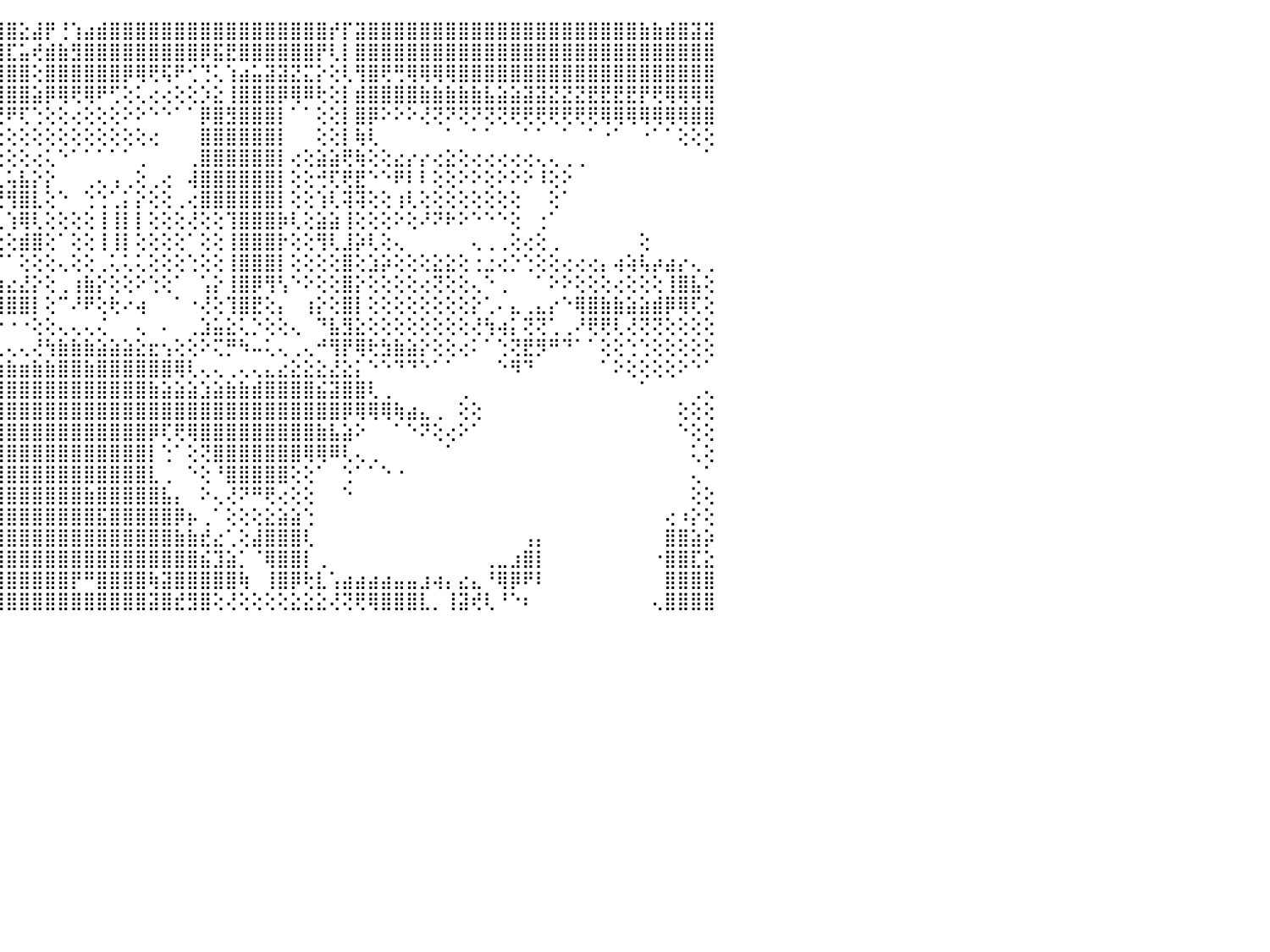

⠀⠀⠀⠀⠜⢻⣿⣿⣿⣿⣿⣿⣿⣿⣿⣿⣿⣿⣿⣿⣿⡿⢿⣿⣿⣿⣿⣿⣿⣿⣿⣿⣿⡿⢻⣧⢕⣷⢰⢕⢕⢸⡏⠑⣿⣿⣕⣼⡟⢘⢱⣴⣾⣿⣿⣿⣿⣿⣿⣿⣿⣿⣿⣿⣿⣿⣿⣿⣿⣿⡞⡏⣽⣿⣿⣿⣿⣿⣿⣿⣿⣿⣿⣿⣿⣿⣿⣿⣿⣿⣿⣿⣿⣿⣷⣷⣾⣿⣽⣽⠀
⠀⠀⠀⠀⠀⠕⢹⣿⣿⣿⣿⣿⣿⣿⣿⣿⣿⣿⣿⣿⣿⣿⣷⣿⣿⣿⣿⣿⣿⣿⡿⢟⢕⢱⣜⣿⣇⣿⢸⢕⢕⢸⣷⡱⣿⣏⣥⢞⣾⣷⣻⣿⣿⣿⣿⣿⣿⣿⣿⣿⡿⣯⣟⣿⣿⣿⣿⣿⣿⡟⢇⡇⣿⣿⣿⣿⣿⣿⣿⣿⣿⣿⣿⣿⣿⣿⣿⣿⣿⣿⣿⣿⣿⣿⣿⣿⣿⣿⣿⣿⠀
⠀⠀⠀⢀⢀⢀⢕⣿⣿⢿⣿⣿⣿⣿⣿⣿⣿⣿⣿⣿⣿⣽⣿⣿⣿⣿⣿⣿⣿⣿⣷⡕⢔⡺⢟⣯⢅⣿⠸⢼⢕⣻⣷⣷⣿⣿⣿⢕⣿⣿⣿⣿⣿⣿⡿⢿⢟⢯⠟⢊⢙⢅⢱⣴⣥⣽⣽⣝⣍⡕⢕⢇⢻⣿⢟⢛⢿⢿⢿⢿⣿⣿⣿⣿⣿⣿⣿⣿⣿⣿⣿⣿⣿⣿⣿⣿⣿⣿⣿⣿⠀
⢕⢕⣵⣾⣿⣿⣿⣿⣿⣿⣿⣿⣿⣿⣿⣿⣿⣿⣿⣿⣿⣿⣿⣿⣿⣿⣿⣿⣿⣿⣿⣯⢜⢹⣕⣽⣗⣯⣵⣾⣿⣿⣿⣿⣿⣿⣿⣵⡿⢿⢟⢿⠟⢋⢕⢅⢔⢔⢕⢕⡱⣕⢸⣿⣿⣿⡿⢿⠿⢗⢕⡇⣾⣿⣿⣿⣿⣷⣷⣷⣷⣷⣧⣵⣵⣽⣽⣝⣝⣝⣟⣟⣟⣟⡟⢟⢿⢿⢿⢿⠀
⢕⢕⢟⢟⢝⢕⡜⢝⣿⣿⣿⣿⣿⣿⣿⣿⣿⣿⣿⣿⣿⣿⣿⣿⣿⣿⣿⣿⣿⣻⡽⢟⣞⣽⣷⣾⣷⢎⣾⣿⣿⣿⣿⢿⢟⠟⢏⢑⢕⢕⢔⢕⢕⢕⠕⠕⠑⠑⠁⠁⡿⣿⣻⣿⣿⣿⡇⠁⠁⢕⢕⡇⣿⡿⠕⠕⠕⢜⢝⠝⢝⠝⢝⢝⢟⢟⢟⢟⢟⢟⢟⢿⢿⢿⢿⢿⢿⢿⣿⣿⠀
⣔⣔⣑⣵⣕⡅⢱⢱⢏⢹⣻⣿⣿⣿⣿⣿⣿⣿⣿⣿⣿⣿⢽⢽⢻⢿⢝⢕⢜⣾⣿⣿⣿⣿⣿⣻⡿⢿⢟⠏⢝⢋⢅⢕⢔⢕⢕⢕⢕⢕⢕⢕⢕⢕⢕⢕⢔⠀⠀⠀⣿⣿⣿⣿⣿⣿⡇⠀⠀⢕⢕⡇⢷⢇⠀⠀⠀⠀⠀⠁⠀⠁⠁⠀⠀⠁⠁⠀⠁⠀⠁⠐⠁⠀⠐⠁⠁⢕⢕⢕⠀
⢻⢿⢿⢿⣿⣿⣿⢱⢾⣿⣿⡿⢿⣿⢿⣿⣿⣿⣽⣽⣿⣿⡕⢕⢕⢕⢕⠕⢕⠸⣿⡿⢟⢏⢙⢕⢅⢔⢕⠕⢕⢕⢕⢅⢕⢕⢕⢔⢅⠑⠁⠁⠁⠁⠁⢀⠀⠀⠀⢀⣿⣿⣿⣿⣿⣿⡇⢔⢕⣵⣵⢟⢷⢕⢕⣔⡔⡔⢔⣕⢕⢔⢔⢔⢔⢔⢄⢄⢀⢀⠀⠀⠀⠀⠀⠀⠀⠀⠀⠁⠀
⢕⢕⢕⢕⢜⢛⣿⢕⢝⢝⢕⢕⢕⢕⢕⢝⢝⢝⢿⣿⢿⣟⡇⢕⢑⢑⠕⠔⠕⢅⢕⠕⢕⢕⢕⢕⢕⢄⠀⠁⠑⠁⠁⠀⢀⢥⣧⡕⡕⠀⠀⢀⢄⢠⢀⢕⢀⢔⠀⢼⣿⣿⣿⣿⣿⣿⡇⢕⢕⢚⢏⢟⣟⠑⠑⠟⠇⠇⢕⢕⠕⠕⢕⠕⠕⠕⠸⢕⠕⠀⠀⠀⠀⠀⠀⠀⠀⠀⠀⠀⠀
⢕⢕⢕⢕⢕⢕⢜⢻⣿⢕⢱⢕⢕⢕⢕⢕⢱⢕⢕⢕⢜⢟⣟⣵⣅⣄⢔⢔⢕⢕⢔⢄⢕⢕⢔⢅⢕⢕⠐⡀⢄⢄⢰⣦⢜⢻⣿⣇⢕⠑⠀⢑⢑⢁⡅⡕⢕⢕⢀⢔⣿⣿⣿⣿⣿⣿⡇⢕⢕⢱⢇⢽⢽⢕⢕⢰⢇⢕⢕⢕⢕⢕⢕⢕⢕⠀⠀⢕⠁⠀⠀⠀⠀⠀⠀⠀⠀⠀⠀⠀⠀
⢕⢕⢕⢕⢕⢕⢕⢇⢯⢕⢕⢸⢕⢱⣕⣕⣕⣱⣵⣕⣵⣼⣿⣿⣼⣵⣵⡕⢕⢕⢕⢕⣵⣵⢑⢕⢕⢕⢕⢅⢅⢅⢕⠀⢅⢱⢿⢇⢕⢕⢕⢕⢸⢸⡇⡇⢕⢕⢕⢜⢕⢕⢹⣿⣿⣿⡷⢇⢕⣵⣵⢸⢕⢕⢕⠕⢕⠜⠝⠗⠕⠑⠑⠑⢕⠀⢐⠁⠀⠀⠀⠀⠀⠀⠀⠀⠀⠀⠀⠀⠀
⢕⢕⢕⢕⢕⢕⢕⢕⢕⢕⢕⢜⢕⢕⢝⢝⢏⢟⢜⢝⢝⢹⣟⣟⣻⡝⢝⡕⢕⣕⣱⢵⢽⣽⣵⡕⢕⢕⢕⢕⢕⢕⡕⠀⢕⢕⣾⣿⢕⠁⢕⢕⢸⢸⡇⢕⢕⢕⢕⠁⢕⢕⢸⣿⣿⣿⡗⢕⢕⢻⢇⣸⡵⢇⢕⢄⠀⠀⠀⠀⠀⢄⢀⢀⢕⢔⢕⢀⠀⠀⠀⠀⠀⠀⢕⠀⠀⠀⠀⠀⠀
⢕⢕⢕⢕⡕⣱⡱⢿⢧⡞⢗⢲⢵⡜⢗⢳⢷⣷⡵⣭⢯⣟⣝⡝⠉⠉⢑⡱⢜⢝⢕⢔⠀⢀⢔⢝⢝⢝⣹⣿⢍⢉⠉⠉⠉⠁⢕⢕⢕⢄⢕⢕⢀⢅⢅⢅⢕⢕⢕⢑⢕⢕⢸⣿⣿⣿⡇⢕⢕⢕⢕⣿⢕⣱⡵⢕⢕⢕⣕⣕⢕⢐⣐⢔⡑⢑⢕⢕⢔⢔⢔⡄⢴⢵⢧⡴⣴⡔⢄⢀⠀
⢕⢕⢔⢕⢺⣷⣱⣿⣿⣷⣧⣅⣁⣑⢑⢕⢟⠾⢝⢙⢕⢕⠀⠄⠐⠘⢟⠑⢙⡁⠕⢀⣾⣧⣷⣷⣷⣾⣯⣼⣯⣷⣶⣴⣶⣔⣜⡕⢕⢀⢰⣷⡕⢕⢕⠕⢑⢕⠁⠀⢡⡕⢸⣿⡿⢻⢣⠑⠕⢕⢕⣿⡕⢕⢕⢕⢕⢔⢝⢕⢕⢄⠑⢀⠀⠀⠁⠕⠕⢕⢕⢕⢔⢕⢕⢕⢸⣿⣧⢕⠀
⠑⠁⢁⢕⢸⣿⣿⣿⣿⣿⣿⣿⣿⣿⣿⣿⣷⣶⣴⢵⣄⢀⢀⢀⢀⢀⢅⠑⢑⠕⠑⠐⠜⢿⣿⡿⠉⢻⣿⣿⣿⣿⣿⣿⣿⣿⣿⡇⢕⠉⠜⠟⢕⢗⠔⢴⠀⠀⠁⠐⢜⢕⢹⣿⣟⢕⡄⠀⢰⡕⢕⣿⡇⢕⢕⢕⢕⢕⢕⢕⢕⡕⢁⠄⣄⢀⣄⡔⠑⢿⣿⣷⣷⣵⣵⣾⡿⢿⢏⢕⠀
⢁⠁⠅⠑⢸⣿⣿⣿⡿⢿⡛⣽⡻⣿⣷⣕⡔⢕⢅⢔⢕⢔⢕⢕⢳⢷⢴⡴⣌⣀⢀⢀⠀⠅⠅⠁⠀⠀⠀⠀⠀⠁⠄⠄⠐⠐⠐⢕⢕⢄⢄⢄⢌⠀⠀⢄⠀⠄⠀⢀⣱⣥⣕⢅⡑⢕⢕⢄⠀⠙⣧⣻⣕⢕⢕⢕⢕⢕⢕⢕⢕⢜⢳⢴⡅⢝⢝⢁⢀⠜⢟⢟⢇⢜⢝⢝⢕⢕⢕⢕⠀
⠀⠀⠀⢰⡳⢙⠼⡓⡼⣫⢽⣓⡳⢕⢝⡻⣿⣷⣧⣕⢕⢕⢕⢕⢑⢕⢪⢸⢢⣱⢵⢵⢕⢕⠔⢄⢄⢄⢀⢀⢀⢀⢀⢄⢄⢄⢄⢜⢳⣷⣷⣷⣵⣵⣵⣕⣖⢢⢕⢕⠕⢍⡛⠳⠤⢅⢄⢀⢄⠚⢻⡟⢿⢗⣳⣷⣵⡕⢕⢕⢔⠅⠁⢑⢝⣟⡻⠛⠙⠁⠁⢕⢕⢑⢑⢕⢕⢕⢕⢕⠀
⠂⠀⠔⢌⢝⢞⣑⣜⣅⣰⢗⢞⢉⣽⣯⣽⣯⣿⣛⣾⣽⣷⣾⣵⣾⣿⣿⣷⣿⣿⣿⣿⣿⣿⣿⣷⣷⣧⣷⣷⣷⣷⣷⣷⣷⣷⣶⣷⣷⣿⣿⣷⣿⣿⣿⣿⣿⣿⢿⢇⢄⢄⢀⢄⢄⣄⣔⣕⣕⣕⣜⣕⡅⠑⠑⠙⠙⠑⠁⠁⠀⠀⠀⠑⠻⠙⠀⠀⠀⠀⠀⠁⠕⢕⢕⢕⢕⠕⠑⠁⠀
⠄⠀⠁⢜⢝⢝⢝⢝⣽⣿⣾⣷⣿⣿⣿⣿⣿⣿⣿⣿⣿⣿⣿⣿⣿⣿⣿⣿⣿⣿⣿⣿⣿⡿⠿⢿⢿⢿⢿⣿⢿⢿⣿⣿⣿⣿⣿⣿⣿⣿⣿⣿⣿⣿⣿⣿⣷⣵⣵⣵⣱⣵⣷⣷⣾⣿⣿⣿⣿⣮⣽⣿⣿⢇⢀⠀⠀⠀⠀⠀⢀⠀⠀⠀⠀⠀⠀⠀⠀⠀⠀⠀⠀⠀⠁⠀⠀⠀⢀⢄⠀
⢔⢔⢕⢕⢕⣱⣥⣾⣿⣿⣿⣿⣿⣿⣿⣿⣿⣿⣿⣿⣿⣿⣿⣿⣿⣿⣿⣿⣿⣿⣿⣿⣿⣿⣷⣷⣷⣷⣷⣷⣾⣿⣿⣿⣿⣿⣿⣿⣿⣿⣿⣿⣿⣿⣿⣿⣿⣿⣿⣿⣿⣿⣿⣿⣿⣿⣿⣿⣿⣿⣿⡿⢿⢿⢿⢷⣴⣄⢀⠀⢕⢕⠀⠀⠀⠀⠀⠀⠀⠀⠀⠀⠀⠀⠀⠀⠀⢕⢕⢕⠀
⠁⢕⣵⣵⣾⣿⣿⣿⣿⣿⣿⣿⣿⣿⣿⣿⣿⣿⣿⣿⣿⣿⣿⣿⣿⣿⣿⣿⣿⣿⣿⣿⣿⣿⣿⣿⣿⣿⣿⣿⣿⣿⣿⣿⣿⣿⣿⣿⣿⣿⣿⣿⣿⣿⣿⣿⡿⢏⢟⢿⣿⣿⣿⣿⣿⣿⣿⣿⣿⣷⣧⣵⠕⠀⠀⠁⠑⠝⢕⢔⠕⠁⠀⠀⠀⠀⠀⠀⠀⠀⠀⠀⠀⠀⠀⠀⠀⠑⢕⢕⠀
⠀⠕⢻⣿⣿⣿⣿⣿⣿⣿⣿⣿⣿⣿⣿⣿⣿⣿⣿⣿⣿⣿⣿⣿⣿⣿⣿⣿⣿⣿⣿⣿⣿⣿⣿⣿⣿⣿⣿⣿⣿⣿⣿⣿⣿⣿⣿⣿⣿⣿⣿⣿⣿⣿⣿⣿⡇⢑⠁⢕⢝⣿⣿⣿⣿⣿⣿⣿⢿⢿⠿⢇⢄⢀⠀⠀⠀⠀⠀⠁⠀⠀⠀⠀⠀⠀⠀⠀⠀⠀⠀⠀⠀⠀⠀⠀⠀⠀⢅⢕⠀
⠀⠀⢜⣿⣿⣿⣿⣿⣿⣿⣯⣿⣿⣿⣿⣿⣿⣿⣿⣿⣿⣿⣿⣿⣿⣿⣿⣿⣿⣿⣿⣿⣿⣿⣿⣿⣿⣿⣿⣿⣿⣿⣿⣿⣿⣿⣿⣿⣿⣿⣿⣿⣿⣿⣿⣿⣇⢀⠀⠑⢕⠘⣿⣿⣿⣿⣿⢕⢕⠁⠀⢑⠁⠁⠑⠐⠀⠀⠀⠀⠀⠀⠀⠀⠀⠀⠀⠀⠀⠀⠀⠀⠀⠀⠀⠀⠀⠀⢄⠁⠀
⠀⠀⠁⢹⣿⣿⣿⣿⣿⣿⣿⣿⣿⣿⣿⣿⣿⣿⣿⣿⣿⣿⣿⣿⣿⣿⣿⣿⣿⣿⣿⣿⣿⣿⣿⣿⣿⣿⣿⣿⣿⣿⣿⣿⣿⣿⣿⣿⣿⣿⣿⣷⣿⣿⣿⣿⣿⣧⡄⠀⠕⢄⢜⠝⠛⢟⢔⢕⢕⠀⠀⠑⠀⠀⠀⠀⠀⠀⠀⠀⠀⠀⠀⠀⠀⠀⠀⠀⠀⠀⠀⠀⠀⠀⠀⠀⠀⠀⢕⢕⠀
⠀⢀⢕⢜⣿⣿⣿⣿⣿⣿⣿⣿⣿⣿⣿⣿⣿⣿⣿⣿⣿⣿⣿⣿⣿⣿⣿⣿⣿⣿⣿⣿⣿⣿⣿⣿⣿⣿⣿⣿⣿⣿⣿⣿⣿⣿⣿⣿⣿⣿⣿⣿⣯⣿⣿⣿⣿⣿⡿⡦⢀⠁⢕⢕⢕⣕⣵⣵⢑⠀⠀⠀⠀⠀⠀⠀⠀⠀⠀⠀⠀⠀⠀⠀⠀⠀⠀⠀⠀⠀⠀⠀⠀⠀⠀⠀⢔⠰⡕⢕⠀
⢔⢕⡕⢕⢹⣿⣿⣿⣿⣿⣿⣿⣿⣿⣿⣿⣿⣿⣿⣿⣿⣿⣿⣿⣿⣿⣿⣿⣿⣿⣿⣿⣿⣿⣿⣿⣿⣿⣿⣿⣿⣿⣿⣿⣿⣿⣿⣿⣿⣿⣿⣿⣿⣿⣿⣿⣿⣿⣷⣷⣞⣔⢁⢕⣼⣿⣿⣿⢇⠀⠀⠀⠀⠀⠀⠀⠀⠀⠀⠀⠀⠀⠀⠀⠀⢠⡄⠀⠀⠀⠀⠀⠀⠀⠀⠀⣿⣿⣵⡵⠀
⠀⠀⠀⠁⢸⣿⣿⣿⣿⣿⣿⣿⣿⣿⣿⣿⣿⣿⣿⣿⣿⣿⣿⣿⣿⣿⣿⣿⣿⣿⣿⣿⣿⣿⣿⣿⣿⣿⣿⣿⣿⣿⣿⣿⣿⣿⣿⣿⣿⣿⣿⣿⣿⣿⣿⣿⣿⣿⣿⣿⣮⣹⣵⡁⠈⢿⣿⣿⡇⢀⠀⠀⠀⠀⠀⠀⠀⠀⠀⠀⠀⠀⢀⣀⣰⣿⡇⠀⠀⠀⠀⠀⠀⠀⠀⠐⣿⣿⣏⣕⠀
⢄⠄⠀⠀⢪⣿⣿⣿⣿⣿⣿⣿⣿⣿⣿⣿⣿⣿⣿⣿⣿⣿⣿⣿⣿⣿⣿⣿⣿⣿⣿⣿⣿⣿⣿⣿⣿⣿⣿⣿⣿⣿⣿⣿⣿⣿⣿⣿⣿⣿⡟⠛⣿⣿⣿⣿⢷⣽⣿⣿⣿⣿⣿⢷⠀⢸⣿⡿⢗⣇⢡⣴⣴⣴⣴⣤⣤⣰⢴⡄⣔⣄⠘⢿⡿⠟⠇⠀⠀⠀⠀⠀⠀⠀⠀⠀⣿⣿⣿⣿⠀
⣄⢕⠀⠀⠁⢻⣿⣿⣿⣿⣿⣿⣿⣿⣿⣿⣿⣿⣿⣿⣿⣿⣿⣿⣿⣿⣿⣿⣿⣿⣿⣿⣿⣿⣿⣿⣿⣿⣿⣿⣿⣿⣿⣿⣿⣿⣿⣿⣿⣿⣿⣿⣿⣿⣿⣿⣽⣿⣞⣻⣿⢕⢜⢕⢕⢕⢕⣕⣕⣕⢜⢝⢟⢿⣿⣿⣿⣇⡀⢸⣽⢞⢇⠘⠑⠆⠀⠀⠀⠀⠀⠀⠀⠀⠀⢄⣿⣿⣿⣿⠀
⠀⠀⠀⠀⠀⠀⠀⠀⠀⠀⠀⠀⠀⠀⠀⠀⠀⠀⠀⠀⠀⠀⠀⠀⠀⠀⠀⠀⠀⠀⠀⠀⠀⠀⠀⠀⠀⠀⠀⠀⠀⠀⠀⠀⠀⠀⠀⠀⠀⠀⠀⠀⠀⠀⠀⠀⠀⠀⠀⠀⠀⠀⠀⠀⠀⠀⠀⠀⠀⠀⠀⠀⠀⠀⠀⠀⠀⠀⠀⠀⠀⠀⠀⠀⠀⠀⠀⠀⠀⠀⠀⠀⠀⠀⠀⠀⠀⠀⠀⠀⠀